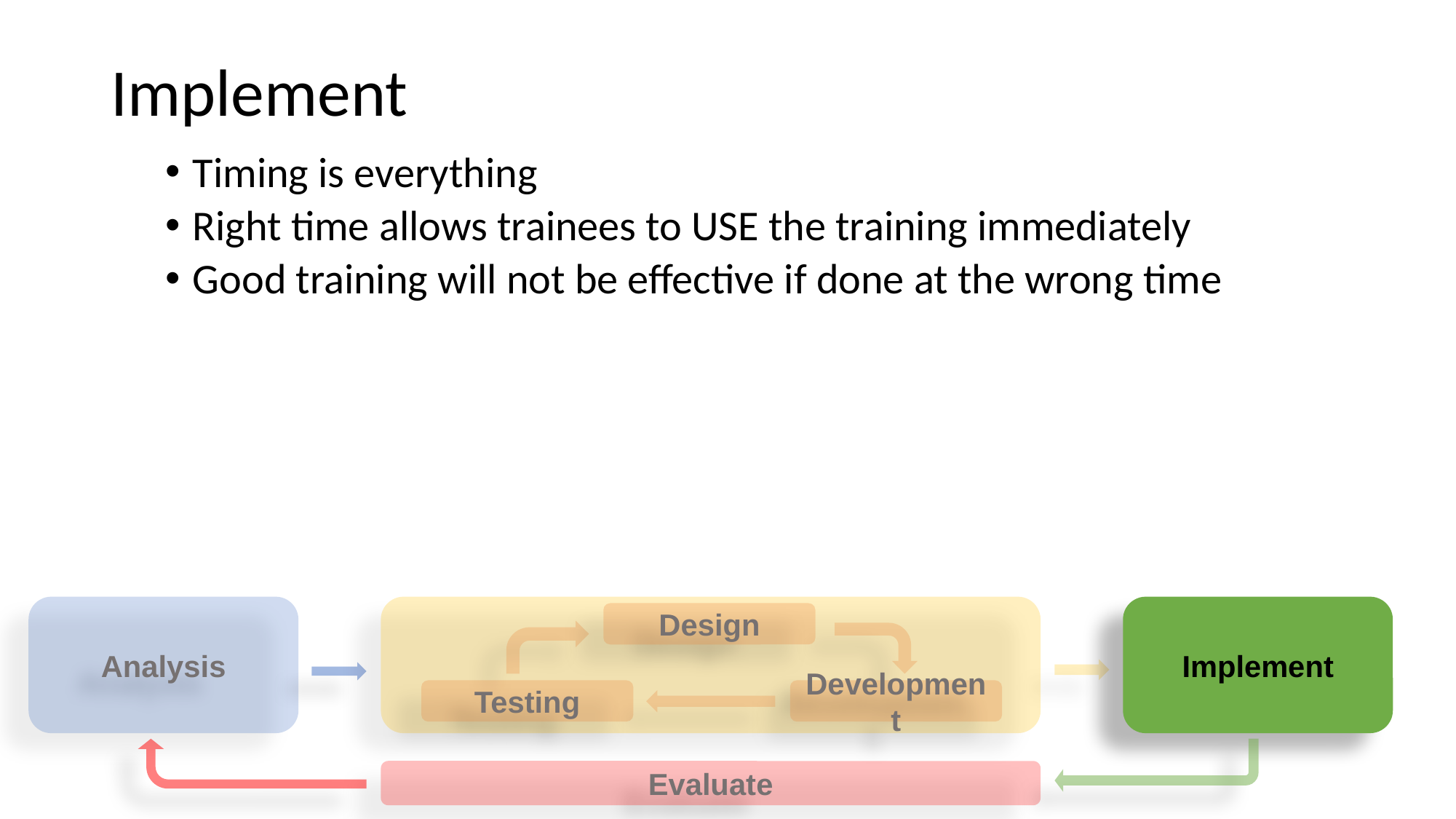

# Implement
Timing is everything
Right time allows trainees to USE the training immediately
Good training will not be effective if done at the wrong time
Analysis

Implement
Design

Testing
Development

Evaluate